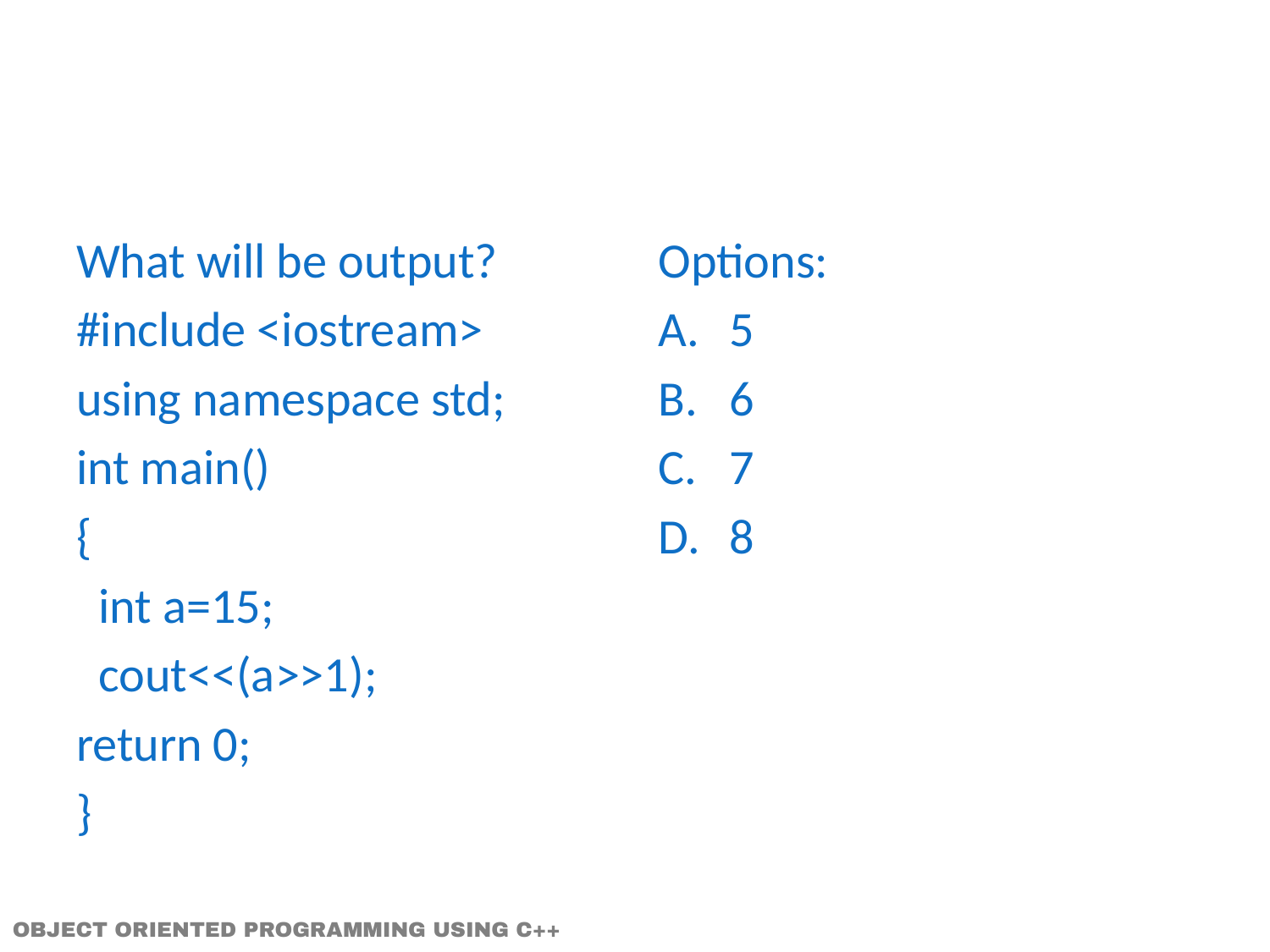

What will be output?
#include <iostream>
using namespace std;
int main()
{
  int a=15;
  cout<<(a>>1);
return 0;
}

Options:
5
6
7
8